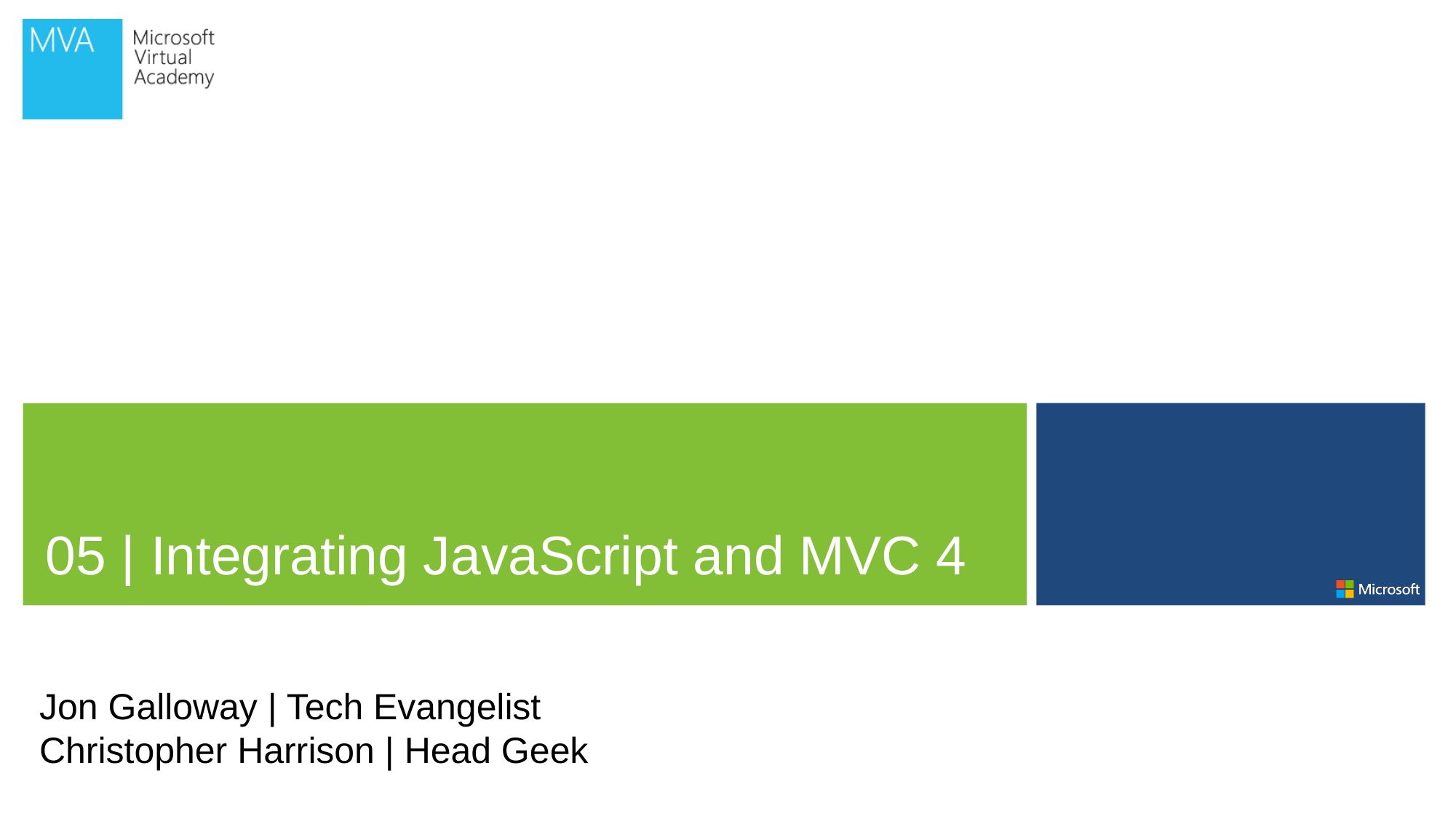

05 | Integrating JavaScript and MVC 4
Jon Galloway | Tech Evangelist
Christopher Harrison | Head Geek